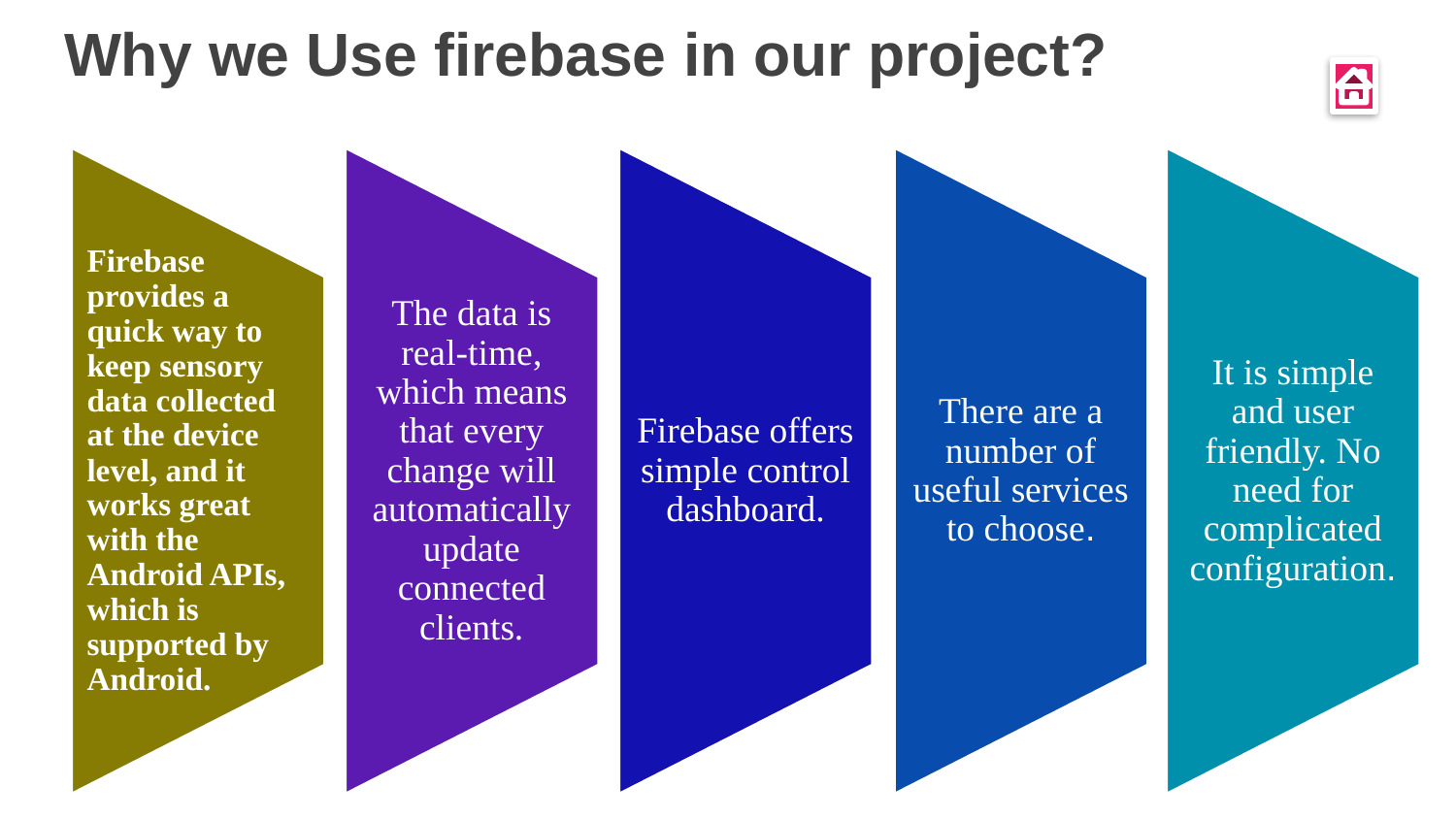

# Why we Use firebase in our project?

Firebase provides a quick way to keep sensory data collected at the device level, and it works great with the Android APIs, which is supported by Android.
The data is real-time, which means that every change will automatically update connected clients.
Firebase offers simple control dashboard.
There are a number of useful services to choose.
It is simple and user friendly. No need for complicated configuration.